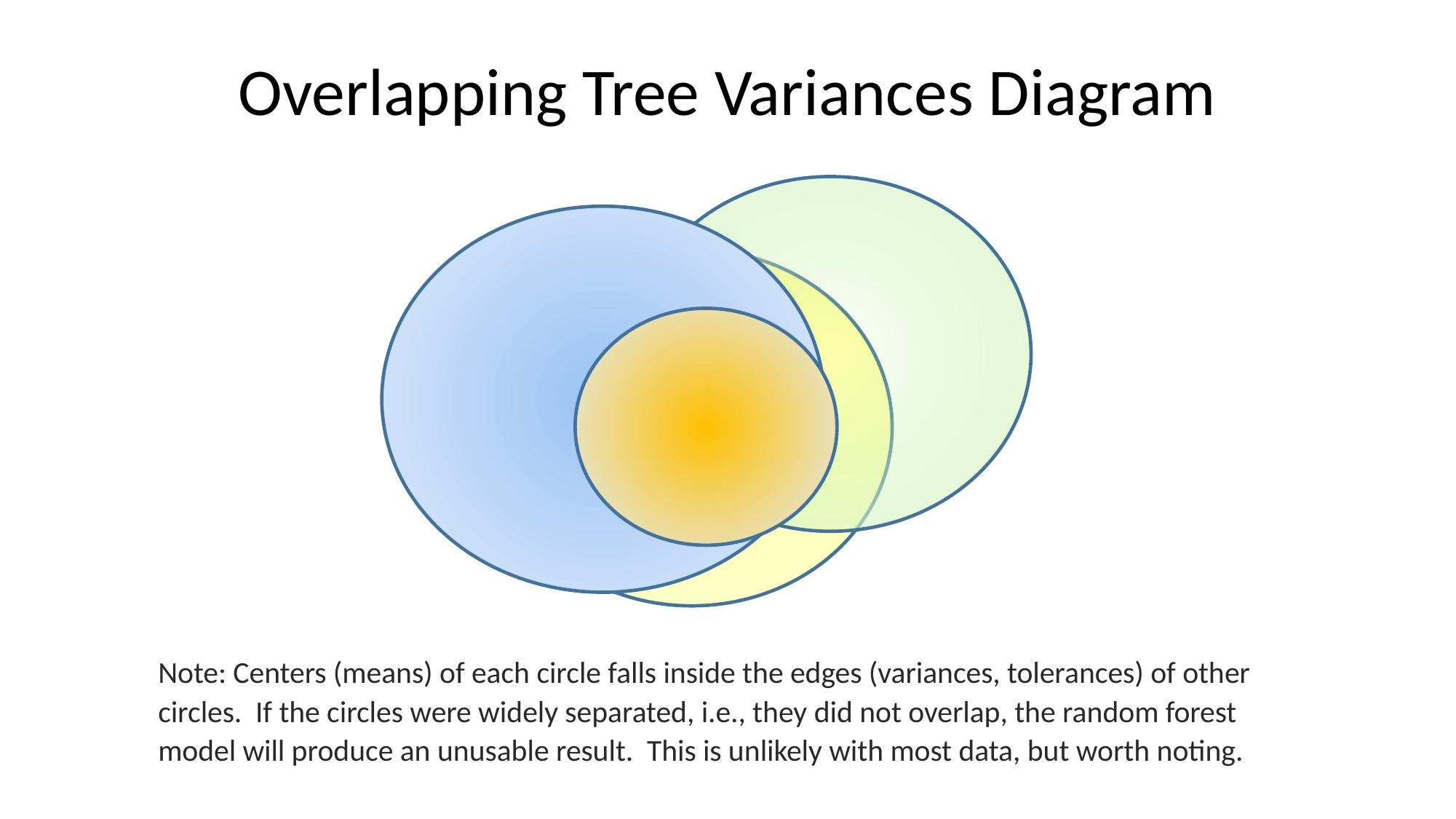

# Overlapping Tree Variances Diagram

Note: Centers (means) of each circle falls inside the edges (variances, tolerances) of other circles.  If the circles were widely separated, i.e., they did not overlap, the random forest model will produce an unusable result.  This is unlikely with most data, but worth noting.